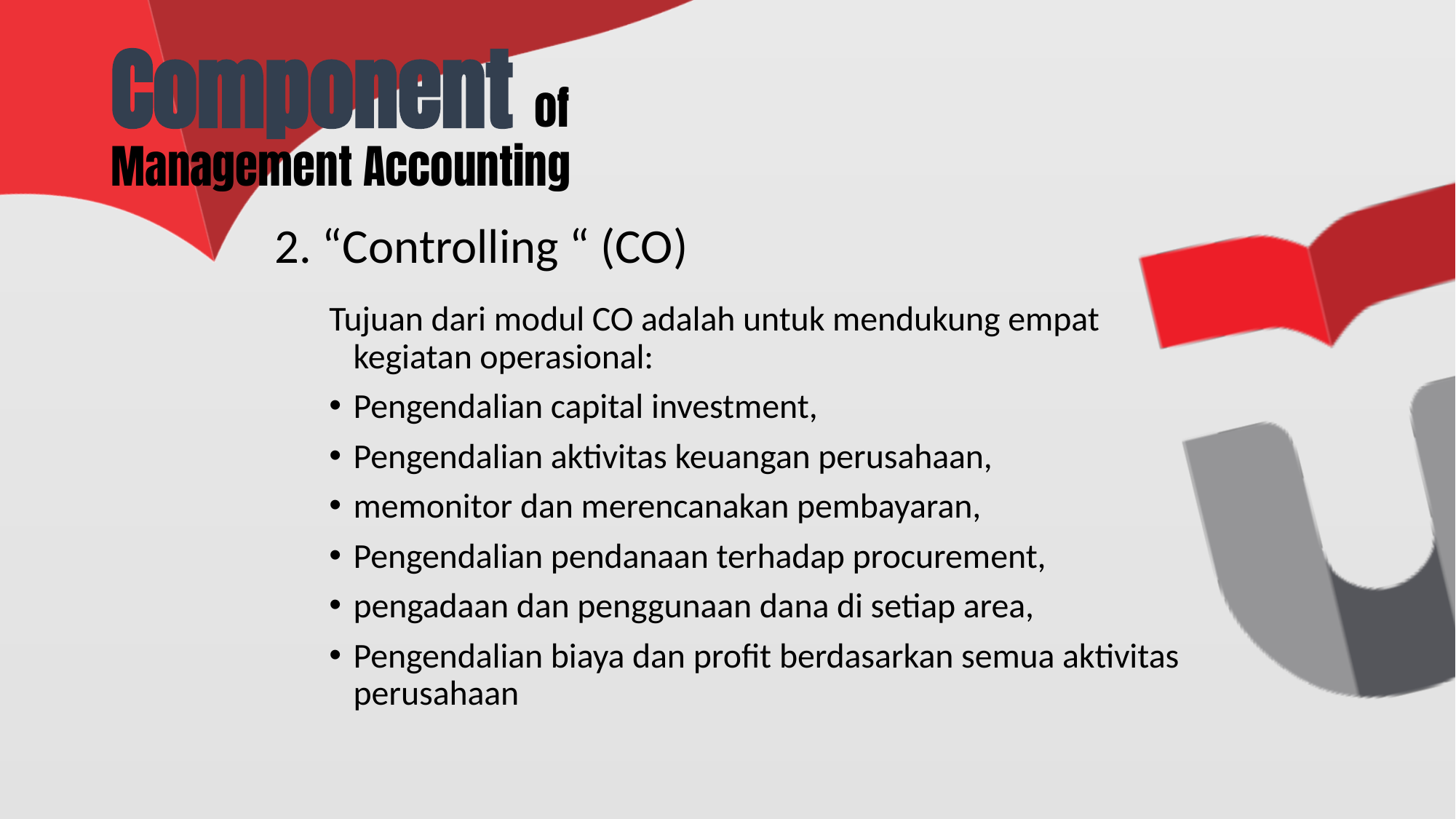

# Component of Management Accounting
2. “Controlling “ (CO)

Tujuan dari modul CO adalah untuk mendukung empat kegiatan operasional:
Pengendalian capital investment,
Pengendalian aktivitas keuangan perusahaan,
memonitor dan merencanakan pembayaran,
Pengendalian pendanaan terhadap procurement,
pengadaan dan penggunaan dana di setiap area,
Pengendalian biaya dan profit berdasarkan semua aktivitas perusahaan